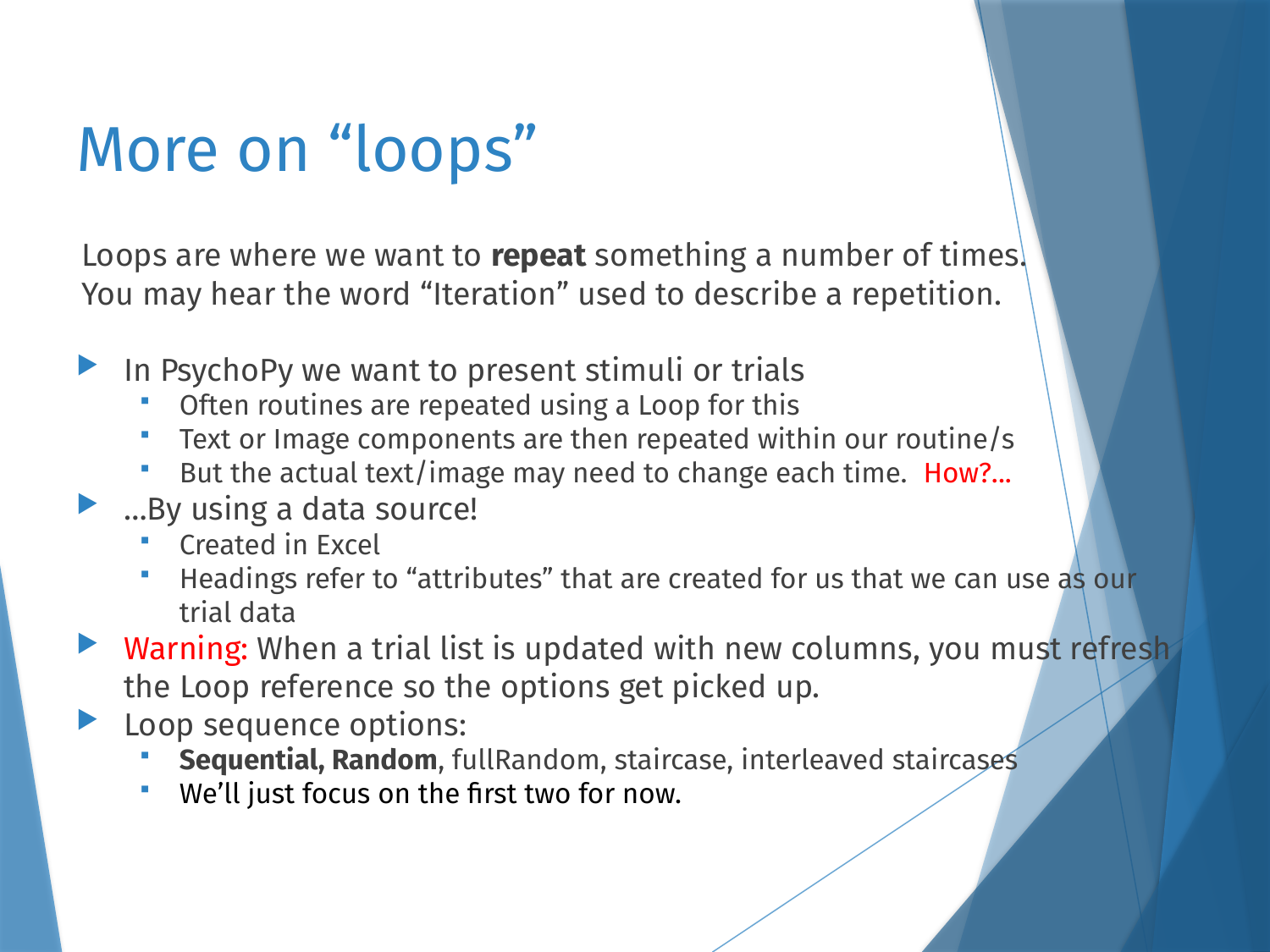

# More on “loops”
Loops are where we want to repeat something a number of times.
You may hear the word “Iteration” used to describe a repetition.

In PsychoPy we want to present stimuli or trials
Often routines are repeated using a Loop for this
Text or Image components are then repeated within our routine/s
But the actual text/image may need to change each time.  How?...
…By using a data source!
Created in Excel
Headings refer to “attributes” that are created for us that we can use as our trial data
Warning: When a trial list is updated with new columns, you must refresh the Loop reference so the options get picked up.
Loop sequence options:
Sequential, Random, fullRandom, staircase, interleaved staircases
We’ll just focus on the first two for now.